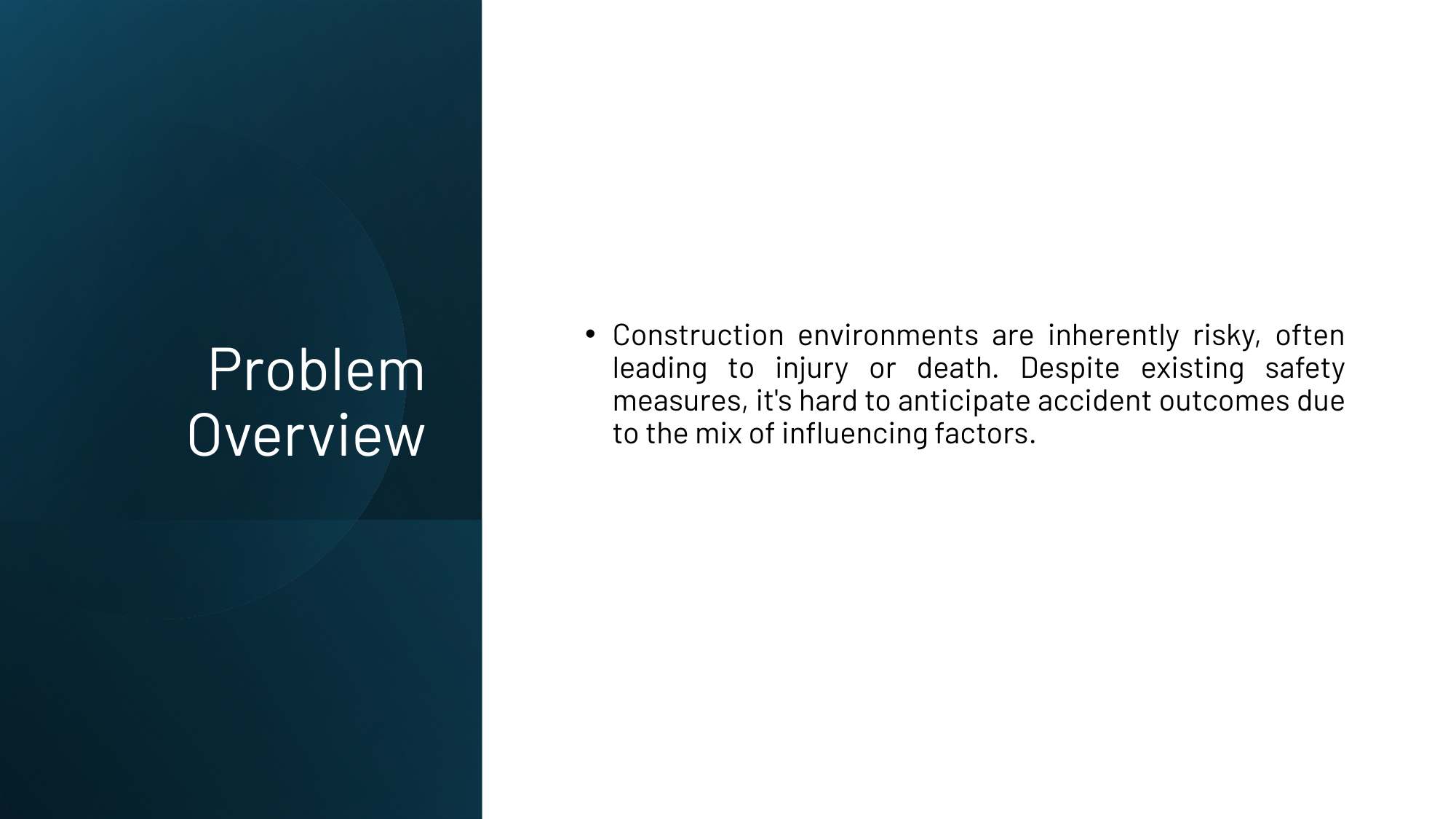

# Problem Overview
Construction environments are inherently risky, often leading to injury or death. Despite existing safety measures, it's hard to anticipate accident outcomes due to the mix of influencing factors.